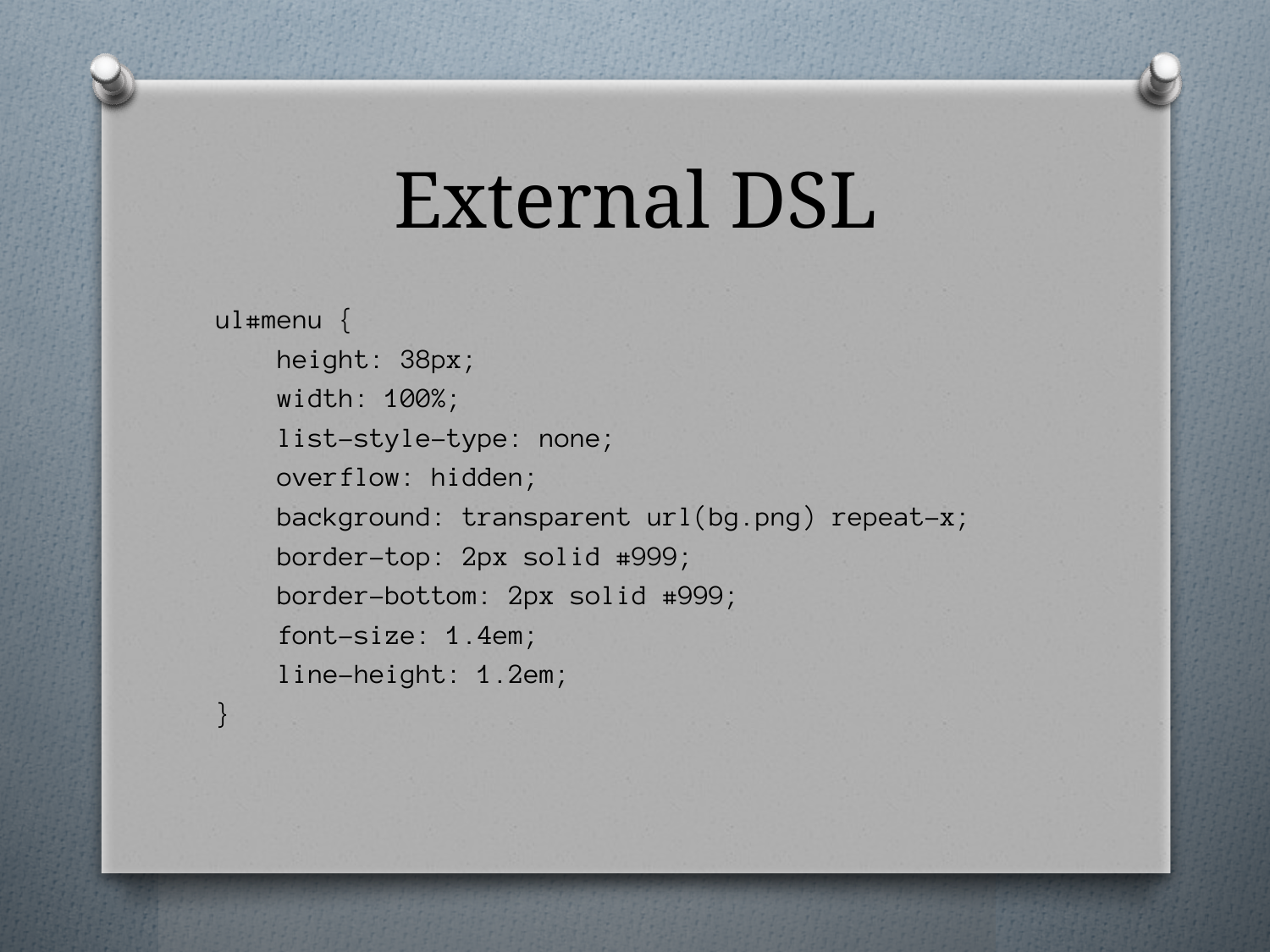

# External DSL
ul#menu {
    height: 38px;
    width: 100%;
    list-style-type: none;
    overflow: hidden;
    background: transparent url(bg.png) repeat-x;
    border-top: 2px solid #999;
    border-bottom: 2px solid #999;
    font-size: 1.4em;
    line-height: 1.2em;
}